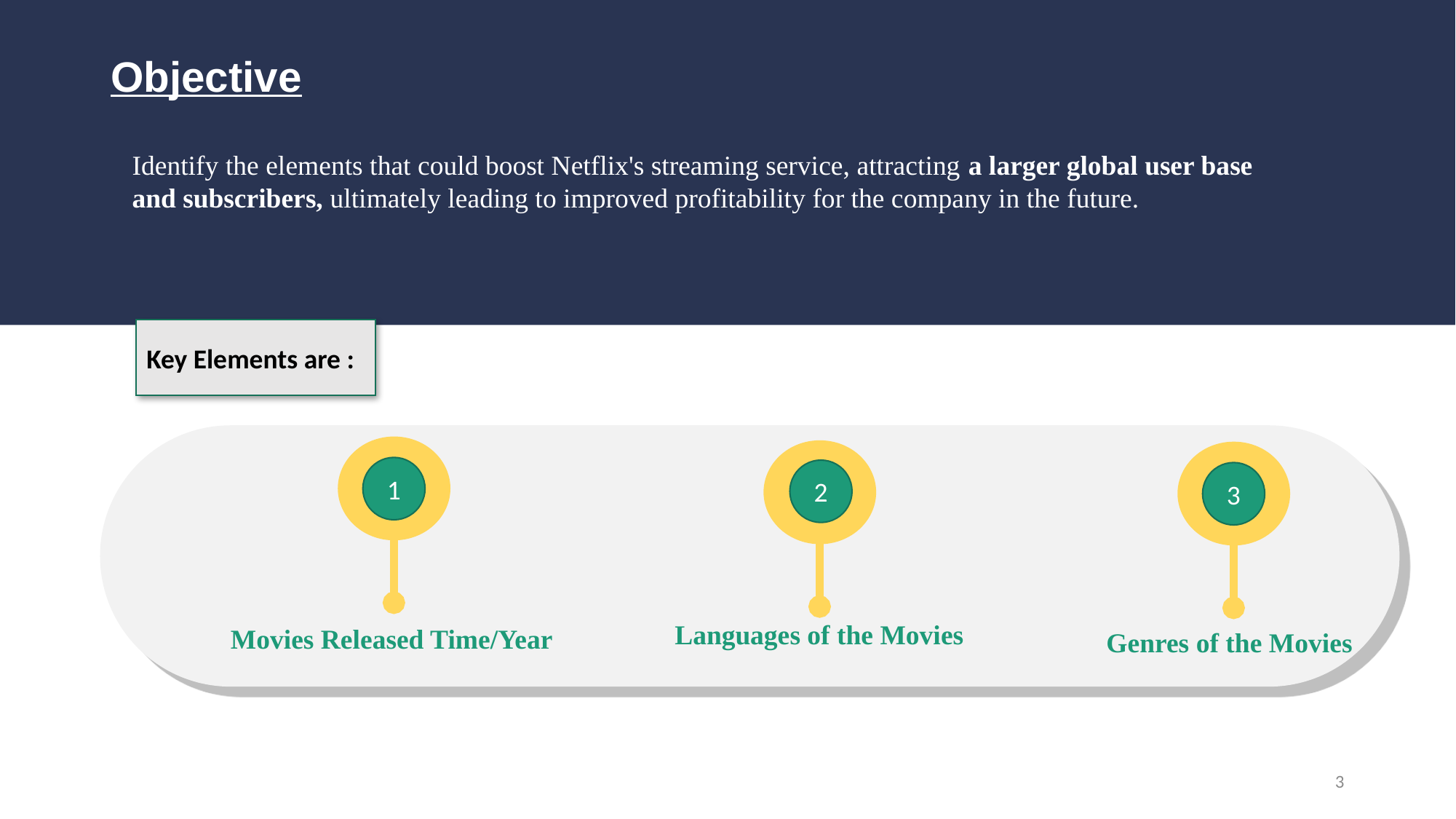

# Objective
Identify the elements that could boost Netflix's streaming service, attracting a larger global user base
and subscribers, ultimately leading to improved profitability for the company in the future.

Key Elements are :

1
2
3
Languages of the Movies
Movies Released Time/Year
Genres of the Movies
3